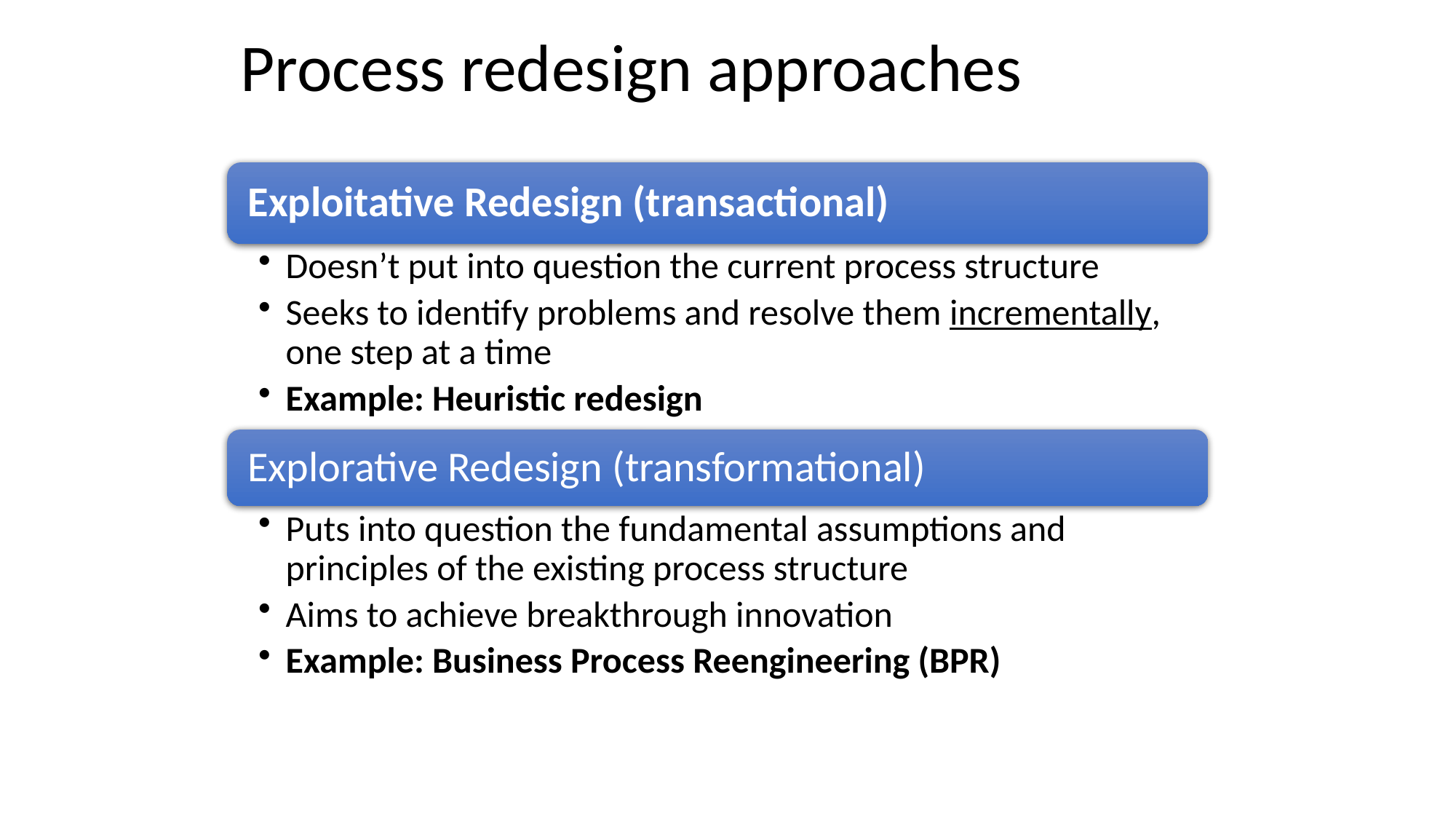

# Process redesign approaches
Exploitative Redesign (transactional)
Doesn’t put into question the current process structure
Seeks to identify problems and resolve them incrementally, one step at a time
Example: Heuristic redesign
Explorative Redesign (transformational)
Puts into question the fundamental assumptions and principles of the existing process structure
Aims to achieve breakthrough innovation
Example: Business Process Reengineering (BPR)